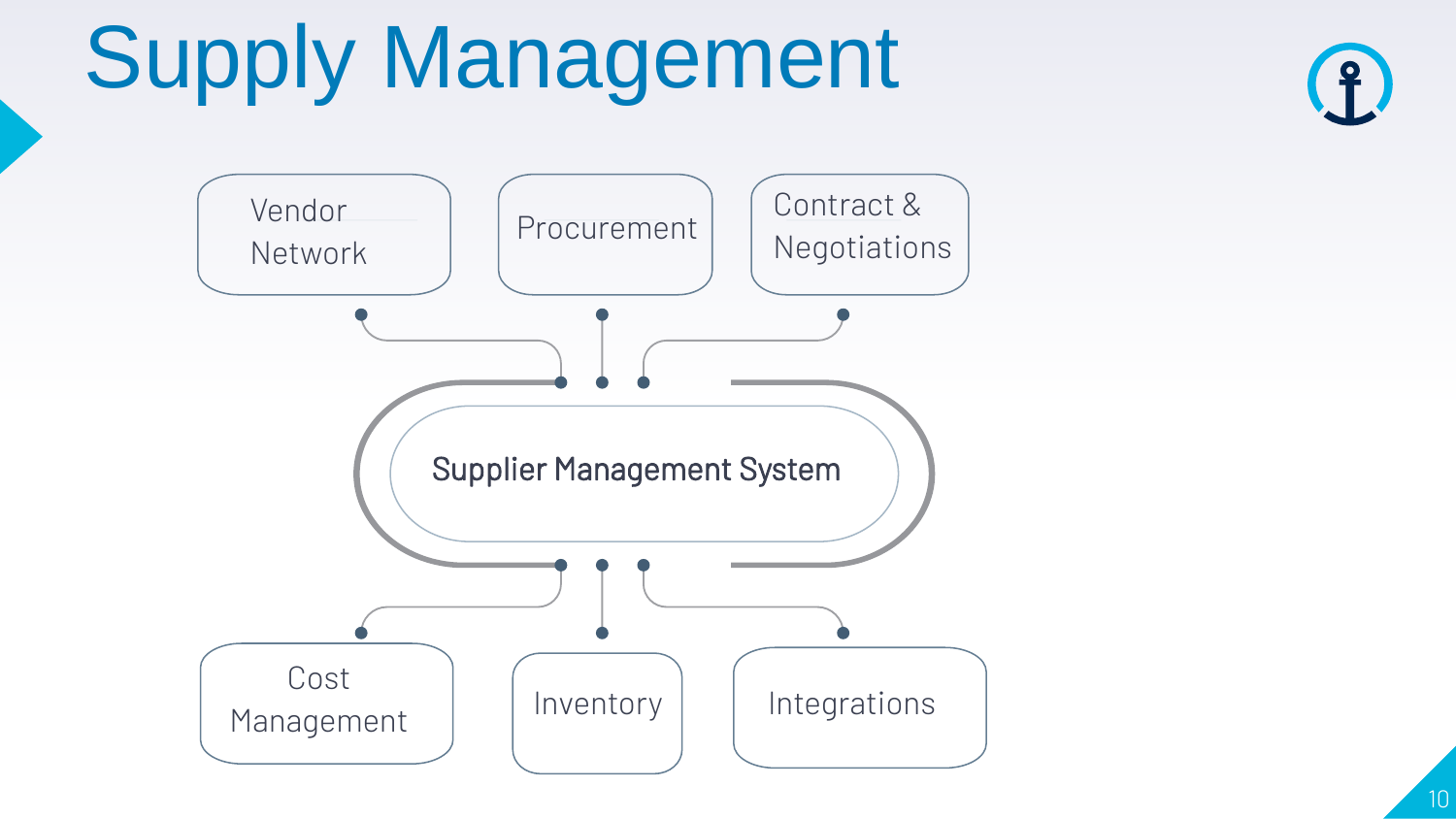

Supply Management

Contract & Negotiations
Vendor Network
Procurement

Supplier Management System

Cost Management

Inventory
Integrations
10